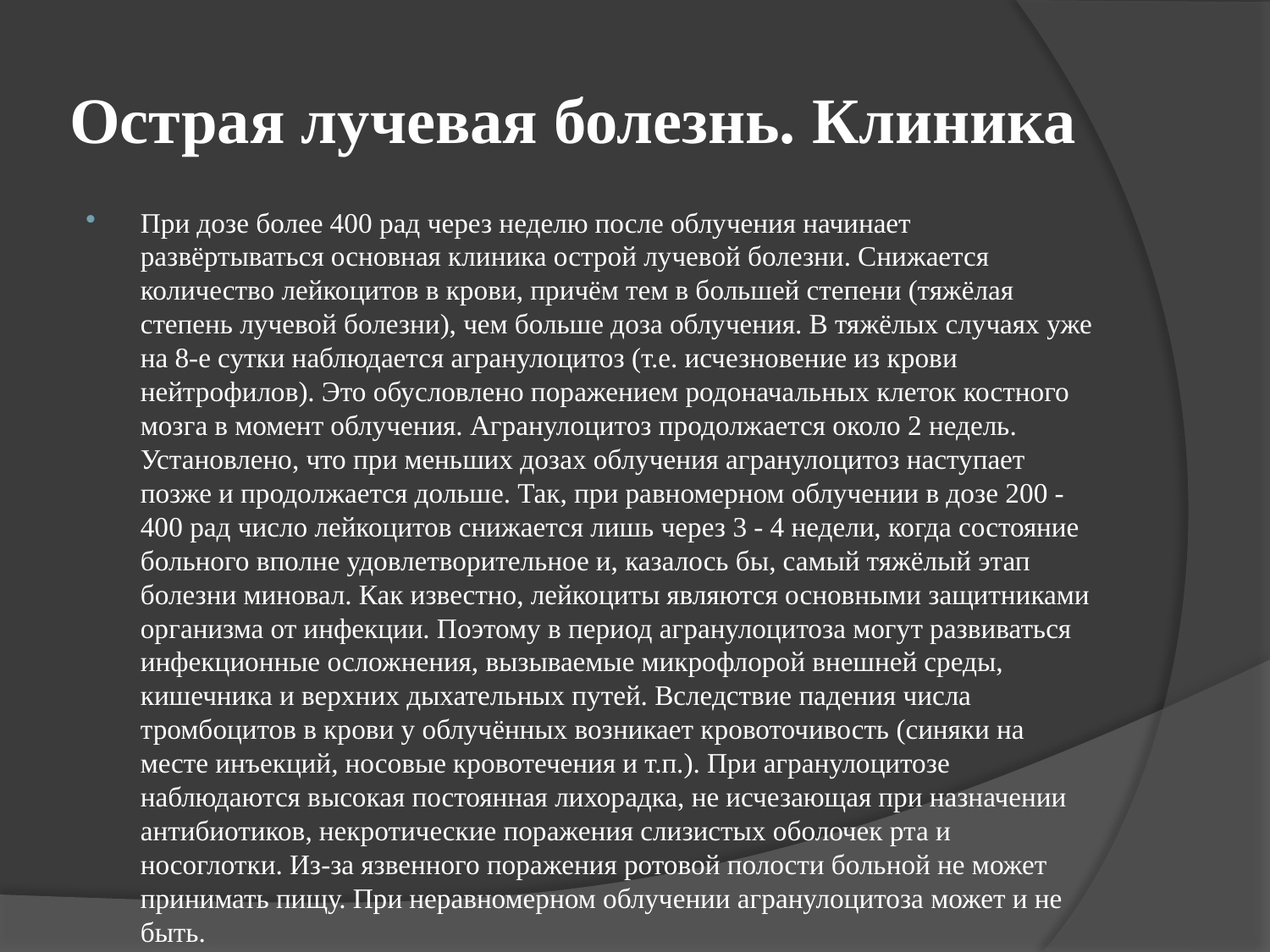

# Острая лучевая болезнь. Клиника
При дозе более 400 рад через неделю после облучения начинает развёртываться основная клиника острой лучевой болезни. Снижается количество лейкоцитов в крови, причём тем в большей степени (тяжёлая степень лучевой болезни), чем больше доза облучения. В тяжёлых случаях уже на 8-е сутки наблюдается агранулоцитоз (т.е. исчезновение из крови нейтрофилов). Это обусловлено поражением родоначальных клеток костного мозга в момент облучения. Агранулоцитоз продолжается около 2 недель. Установлено, что при меньших дозах облучения агранулоцитоз наступает позже и продолжается дольше. Так, при равномерном облучении в дозе 200 - 400 рад число лейкоцитов снижается лишь через 3 - 4 недели, когда состояние больного вполне удовлетворительное и, казалось бы, самый тяжёлый этап болезни миновал. Как известно, лейкоциты являются основными защитниками организма от инфекции. Поэтому в период агранулоцитоза могут развиваться инфекционные осложнения, вызываемые микрофлорой внешней среды, кишечника и верхних дыхательных путей. Вследствие падения числа тромбоцитов в крови у облучённых возникает кровоточивость (синяки на месте инъекций, носовые кровотечения и т.п.). При агранулоцитозе наблюдаются высокая постоянная лихорадка, не исчезающая при назначении антибиотиков, некротические поражения слизистых оболочек рта и носоглотки. Из-за язвенного поражения ротовой полости больной не может принимать пищу. При неравномерном облучении агранулоцитоза может и не быть.